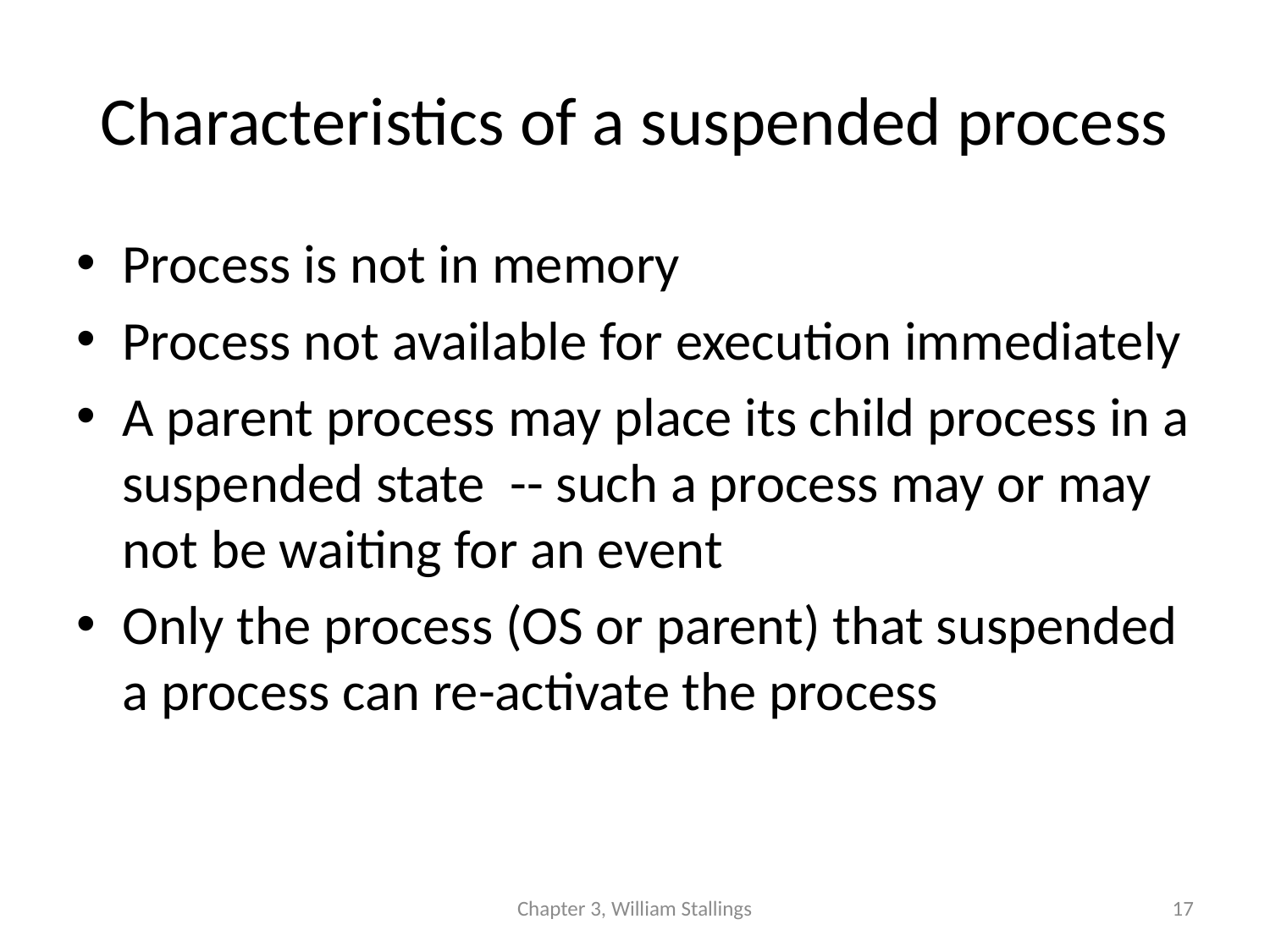

# Characteristics of a suspended process
Process is not in memory
Process not available for execution immediately
A parent process may place its child process in a suspended state  -- such a process may or may not be waiting for an event
Only the process (OS or parent) that suspended a process can re-activate the process
Chapter 3, William Stallings
17